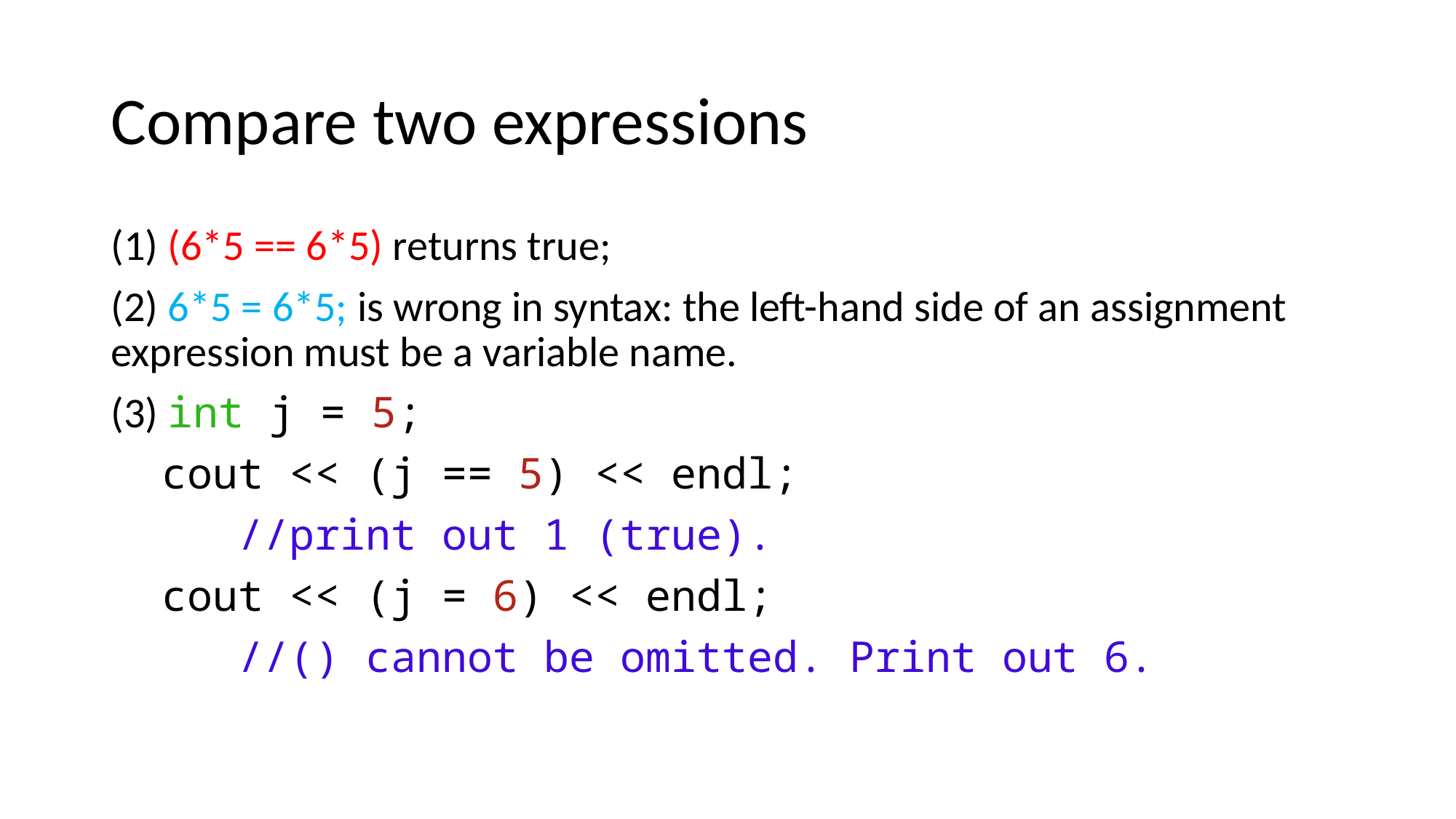

# Compare two expressions
(1) (6*5 == 6*5) returns true;
(2) 6*5 = 6*5; is wrong in syntax: the left-hand side of an assignment expression must be a variable name.
(3) int j = 5;
  cout << (j == 5) << endl;
     //print out 1 (true).
  cout << (j = 6) << endl;
     //() cannot be omitted. Print out 6.